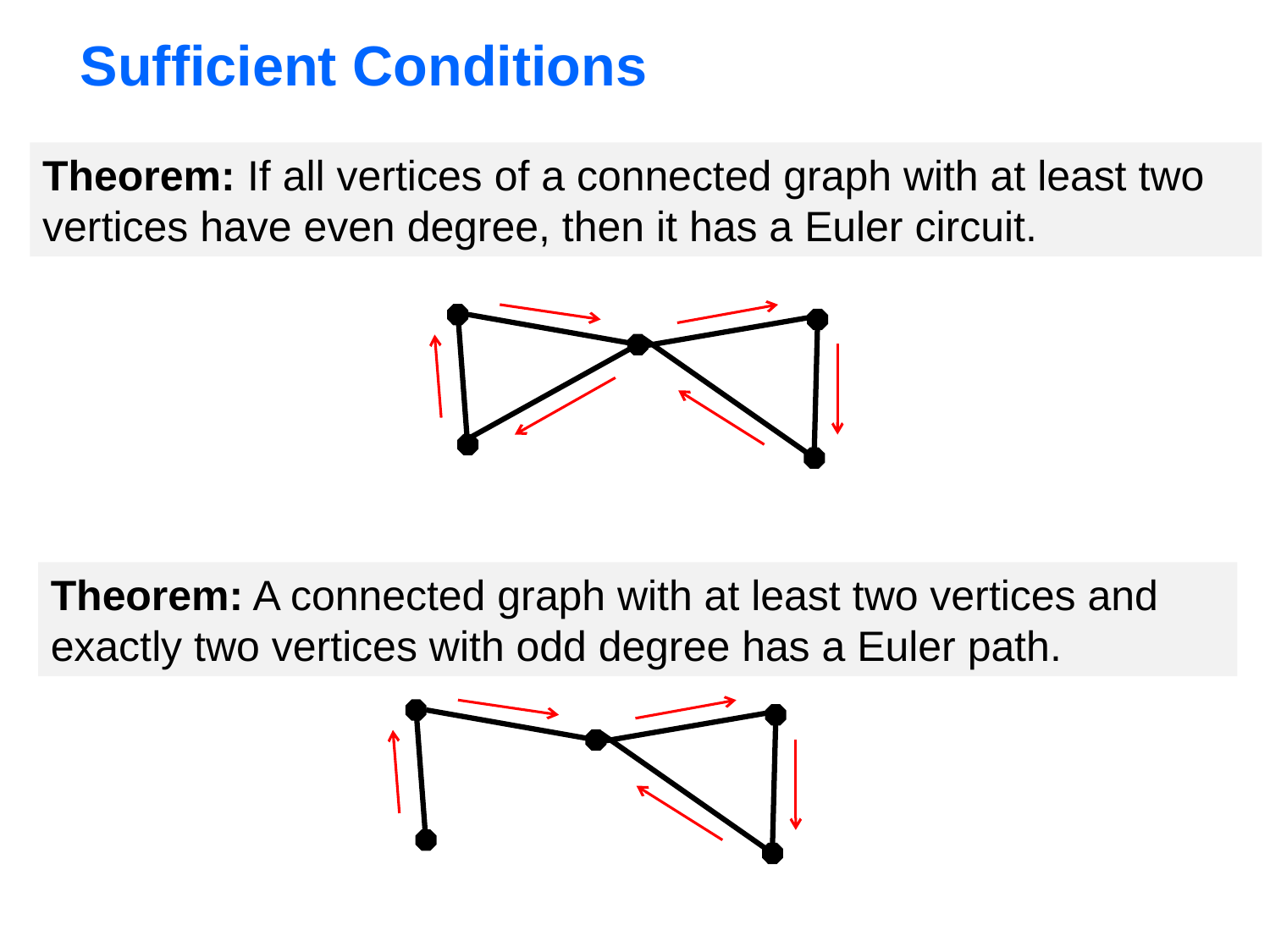

# Sufficient Conditions
Theorem: If all vertices of a connected graph with at least two vertices have even degree, then it has a Euler circuit.

Theorem: A connected graph with at least two vertices and exactly two vertices with odd degree has a Euler path.